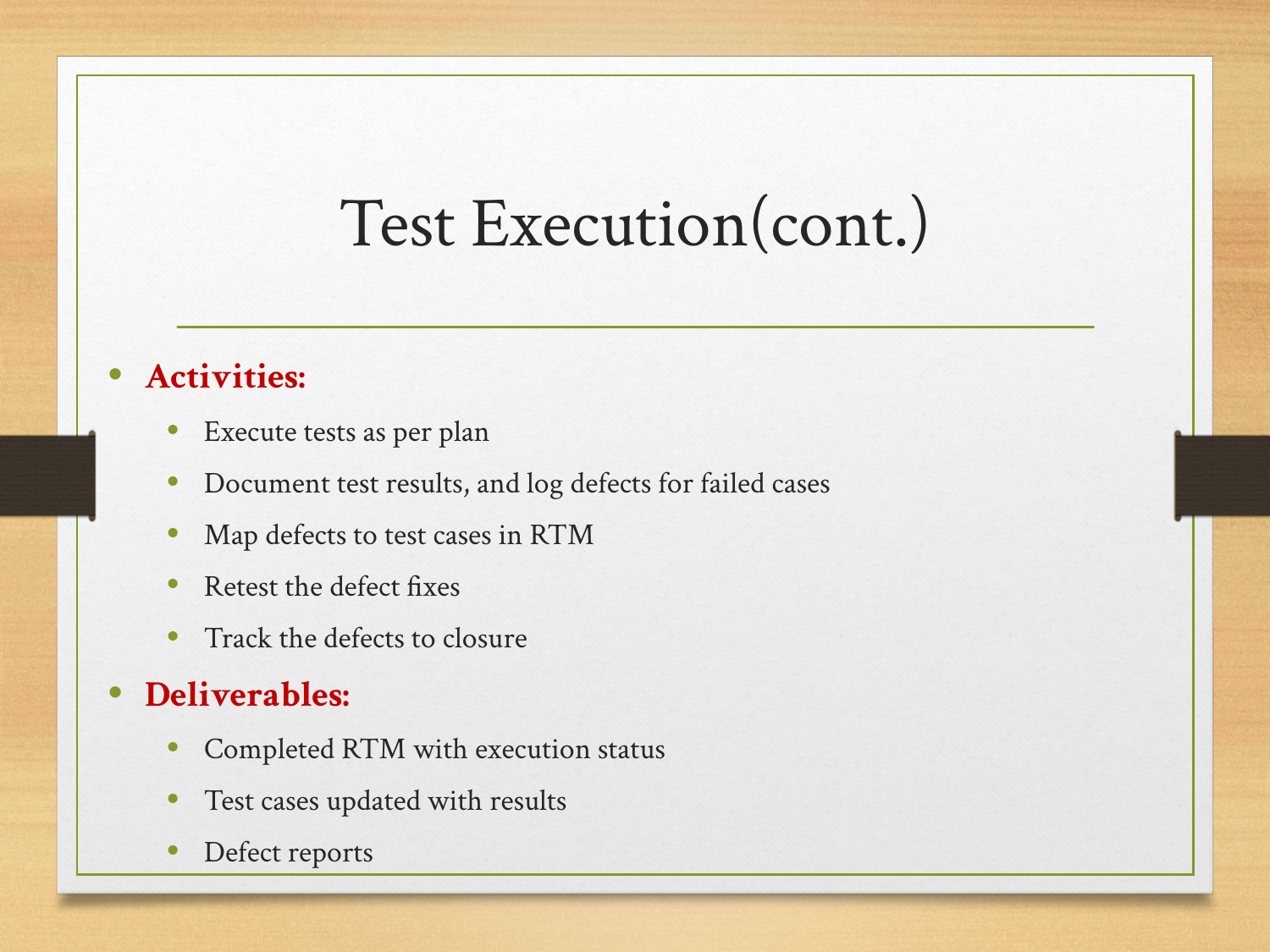

# Test Execution(cont.)
Activities:
Execute tests as per plan
Document test results, and log defects for failed cases
Map defects to test cases in RTM
Retest the defect fixes
Track the defects to closure
Deliverables:
Completed RTM with execution status
Test cases updated with results
Defect reports